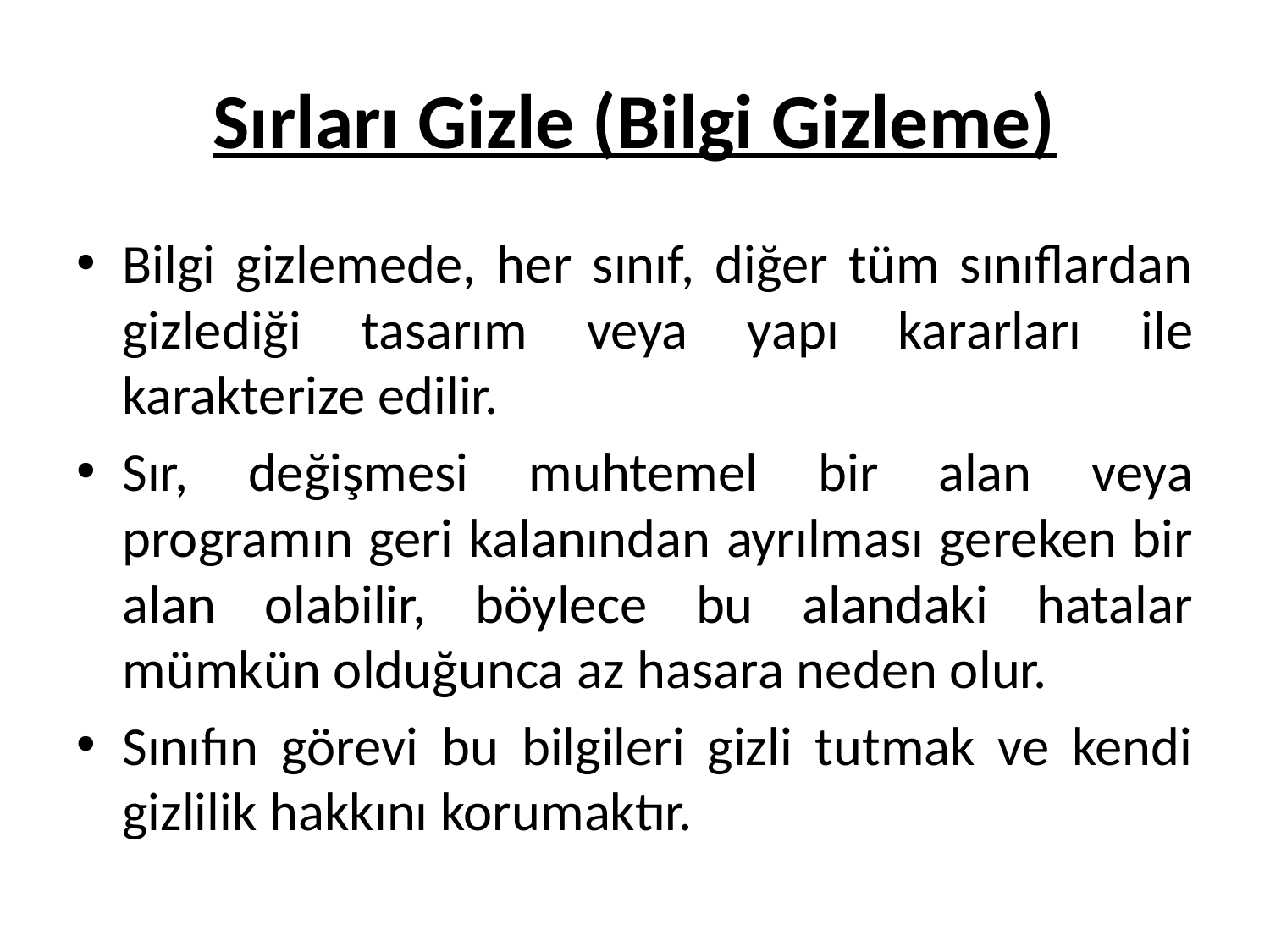

# Sırları Gizle (Bilgi Gizleme)
Bilgi gizlemede, her sınıf, diğer tüm sınıflardan gizlediği tasarım veya yapı kararları ile karakterize edilir.
Sır, değişmesi muhtemel bir alan veya programın geri kalanından ayrılması gereken bir alan olabilir, böylece bu alandaki hatalar mümkün olduğunca az hasara neden olur.
Sınıfın görevi bu bilgileri gizli tutmak ve kendi gizlilik hakkını korumaktır.